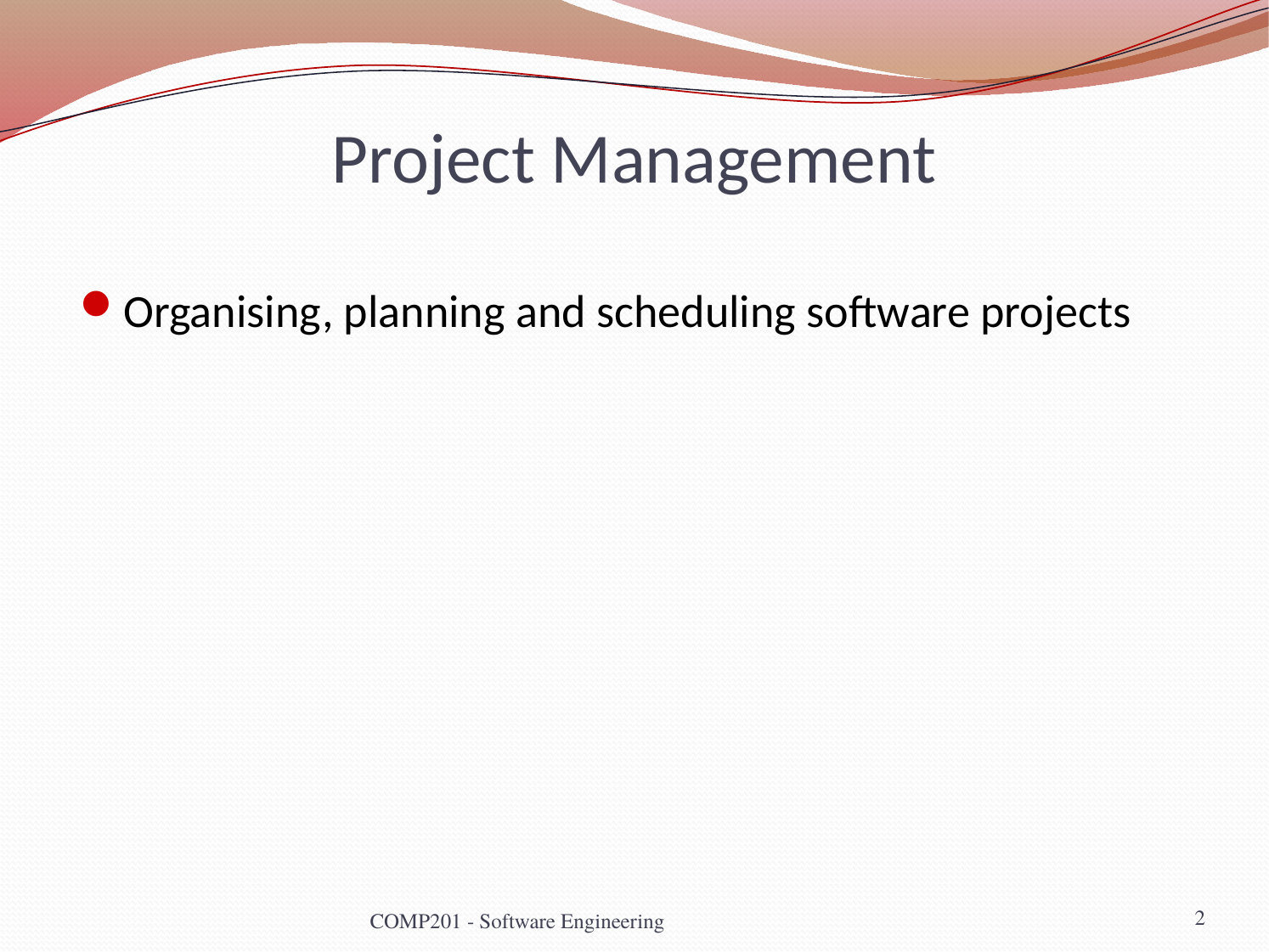

# Project Management
Organising, planning and scheduling software projects
COMP201 - Software Engineering
2